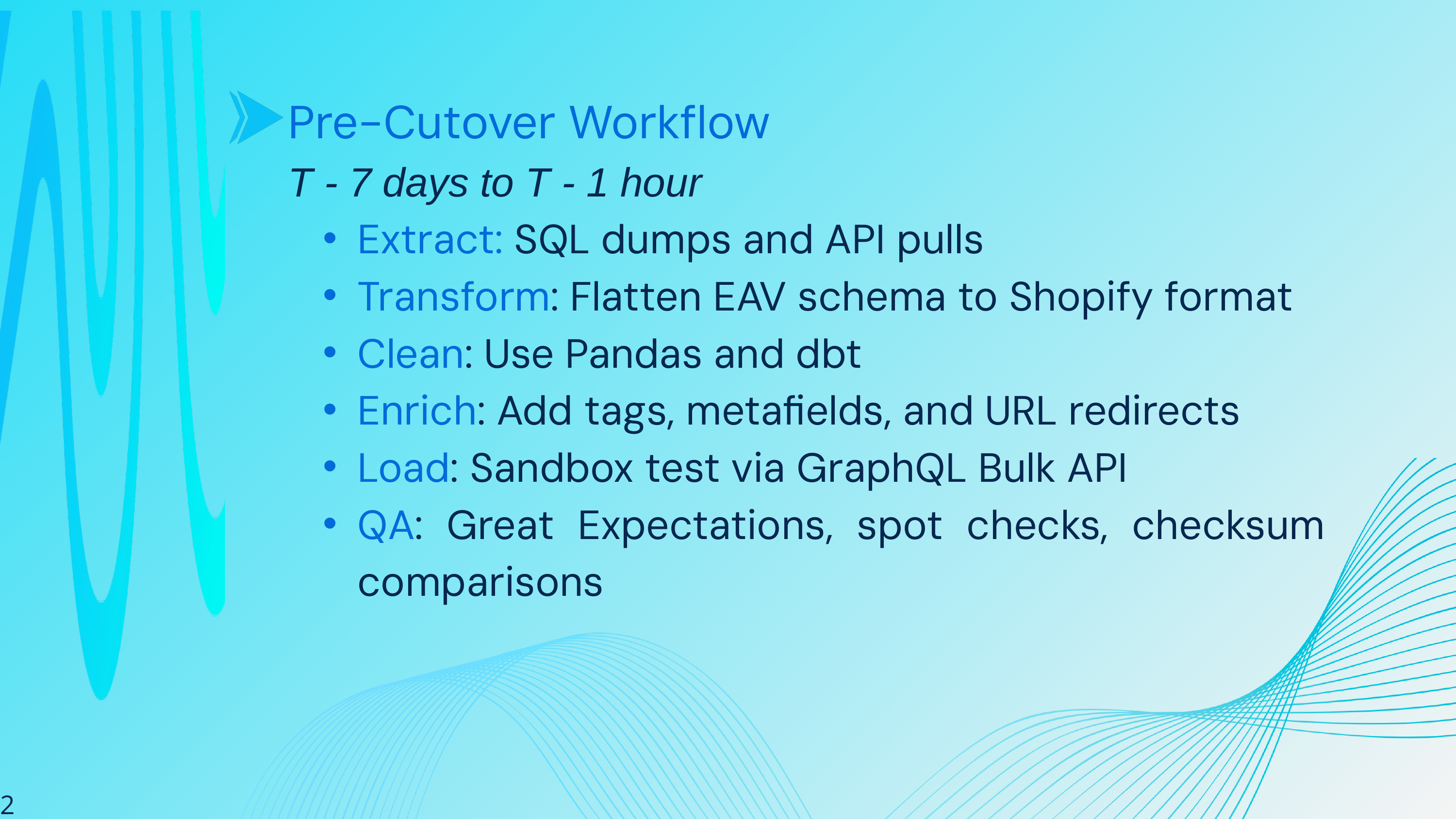

Pre-Cutover Workflow
T - 7 days to T - 1 hour
Extract: SQL dumps and API pulls
Transform: Flatten EAV schema to Shopify format
Clean: Use Pandas and dbt
Enrich: Add tags, metafields, and URL redirects
Load: Sandbox test via GraphQL Bulk API
QA: Great Expectations, spot checks, checksum comparisons

2